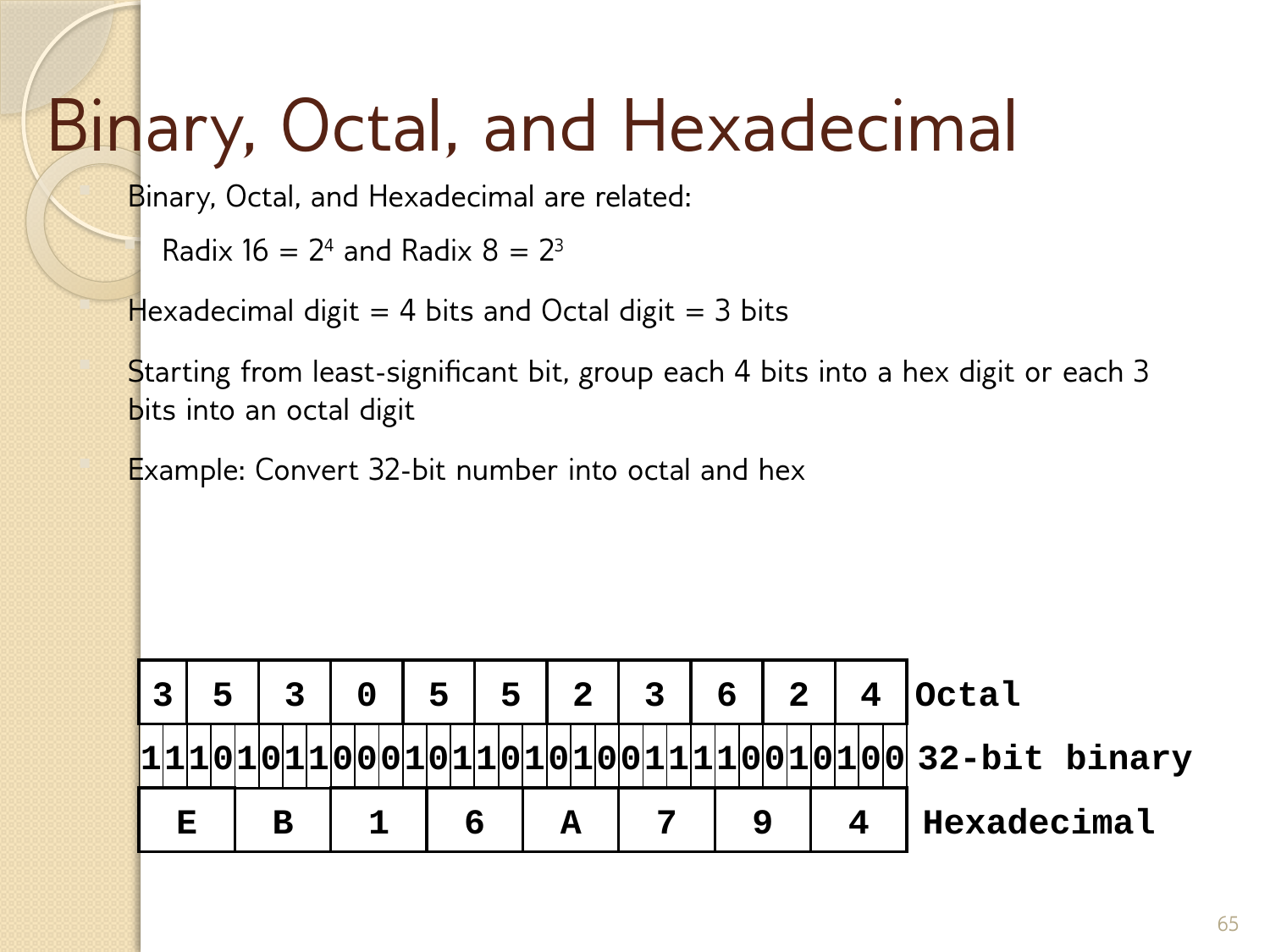

# Binary, Octal, and Hexadecimal
Binary, Octal, and Hexadecimal are related:
 Radix 16 = 24 and Radix 8 = 23
Hexadecimal digit = 4 bits and Octal digit = 3 bits
Starting from least-significant bit, group each 4 bits into a hex digit or each 3 bits into an octal digit
Example: Convert 32-bit number into octal and hex
3
5
3
0
5
5
2
3
6
2
4
Octal
1
1
1
0
1
0
1
1
0
0
0
1
0
1
1
0
1
0
1
0
0
1
1
1
1
0
0
1
0
1
0
0
32-bit binary
E
1
6
A
7
9
4
Hexadecimal
B
65